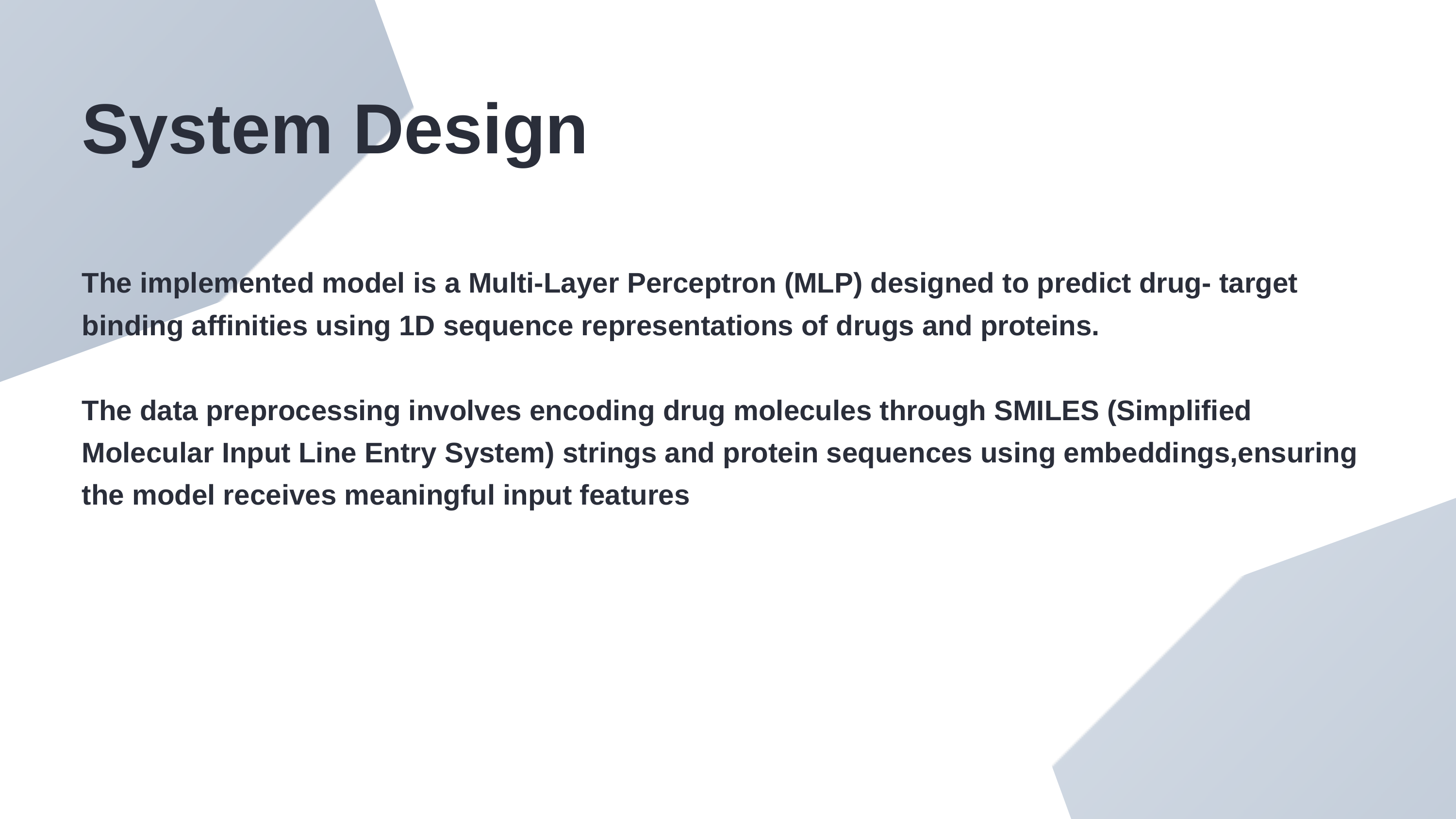

System Design
The implemented model is a Multi-Layer Perceptron (MLP) designed to predict drug- target
binding affinities using 1D sequence representations of drugs and proteins.

The data preprocessing involves encoding drug molecules through SMILES (Simplified Molecular Input Line Entry System) strings and protein sequences using embeddings,ensuring the model receives meaningful input features